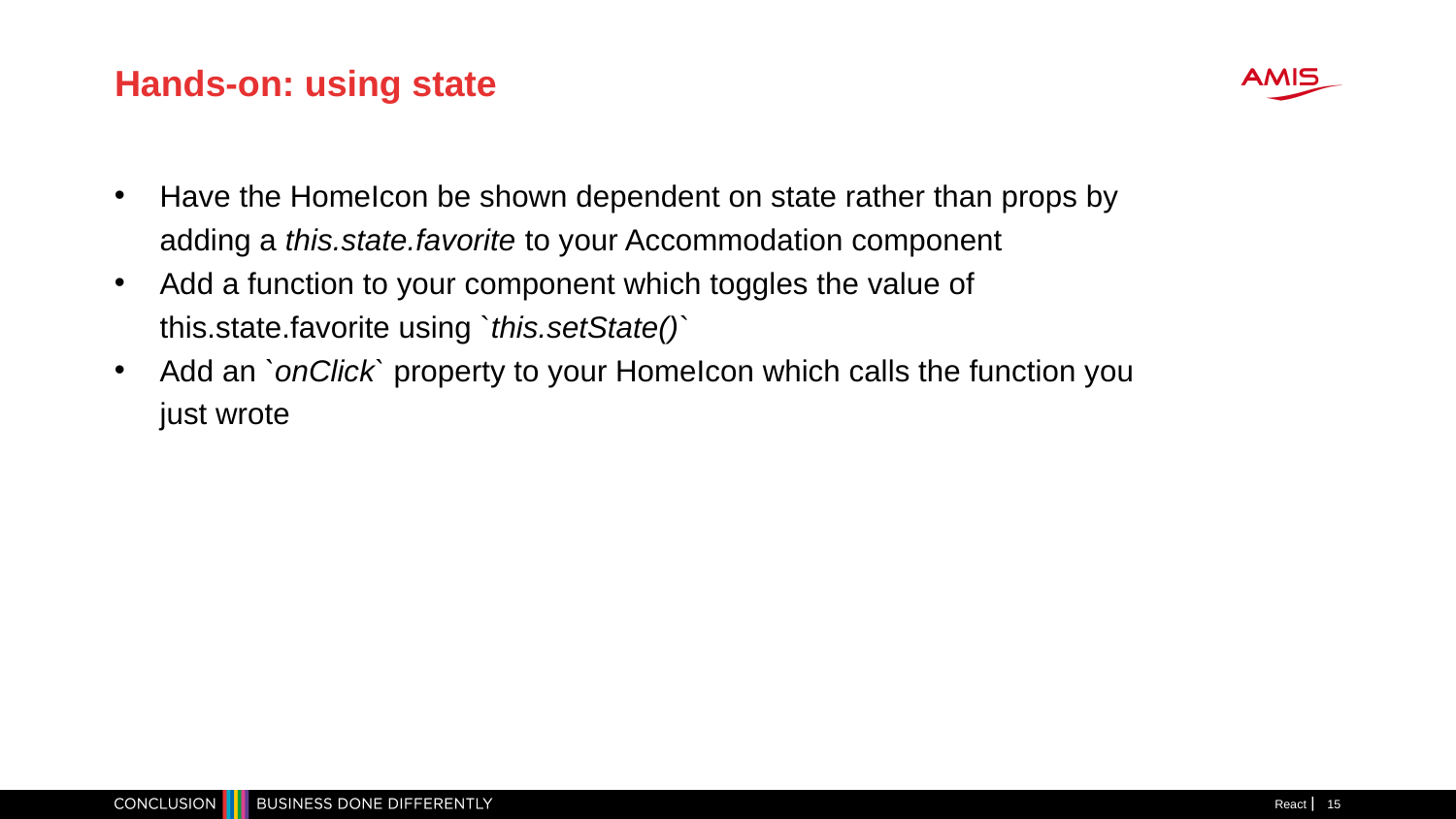

Hands-on: using state

Have the HomeIcon be shown dependent on state rather than props by adding a this.state.favorite to your Accommodation component
Add a function to your component which toggles the value of this.state.favorite using `this.setState()`
Add an `onClick` property to your HomeIcon which calls the function you just wrote

React
15